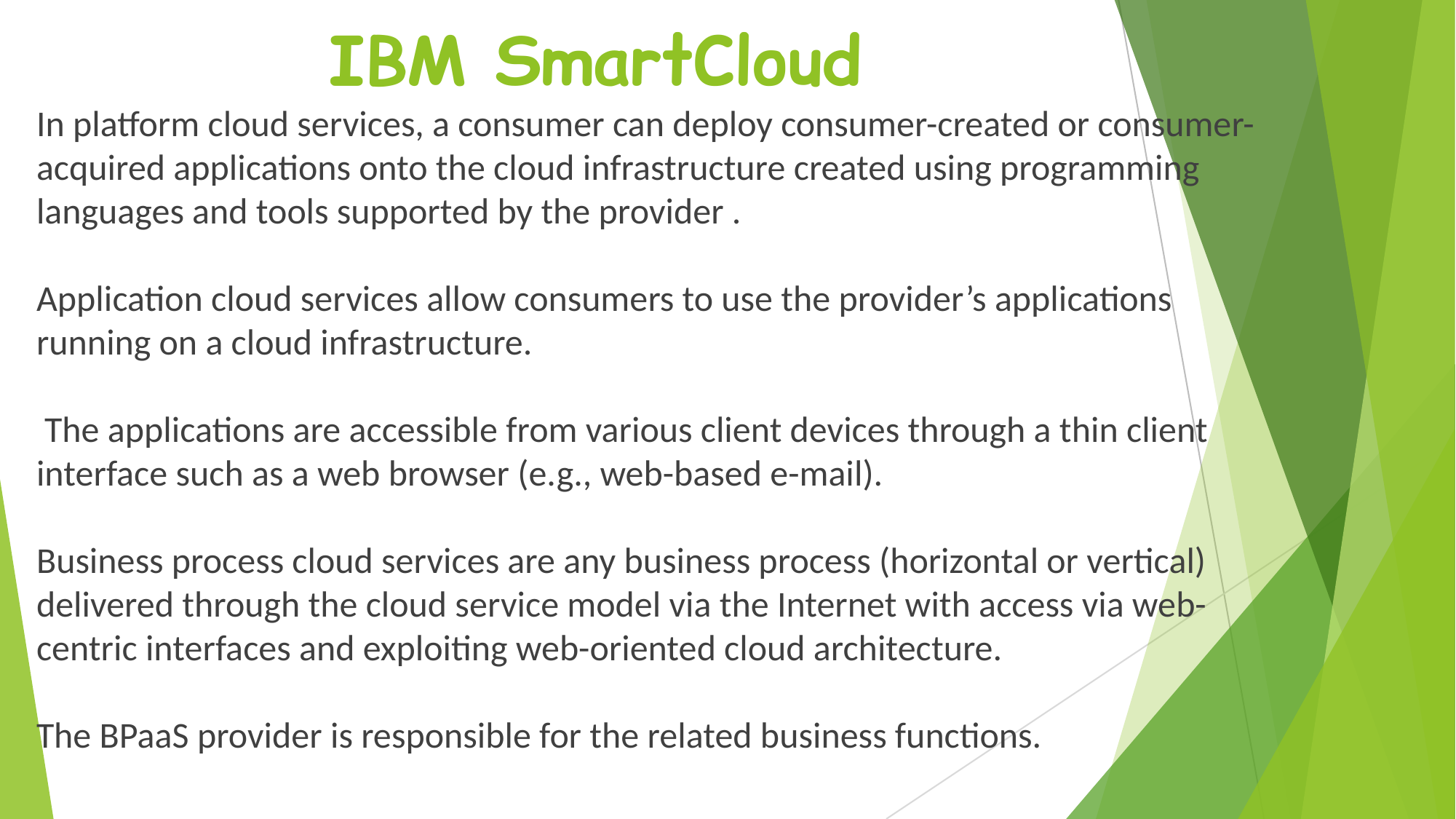

# IBM SmartCloud
In platform cloud services, a consumer can deploy consumer-created or consumer-acquired applications onto the cloud infrastructure created using programming languages and tools supported by the provider .

Application cloud services allow consumers to use the provider’s applications running on a cloud infrastructure.

 The applications are accessible from various client devices through a thin client interface such as a web browser (e.g., web-based e-mail).

Business process cloud services are any business process (horizontal or vertical) delivered through the cloud service model via the Internet with access via web-centric interfaces and exploiting web-oriented cloud architecture.

The BPaaS provider is responsible for the related business functions.